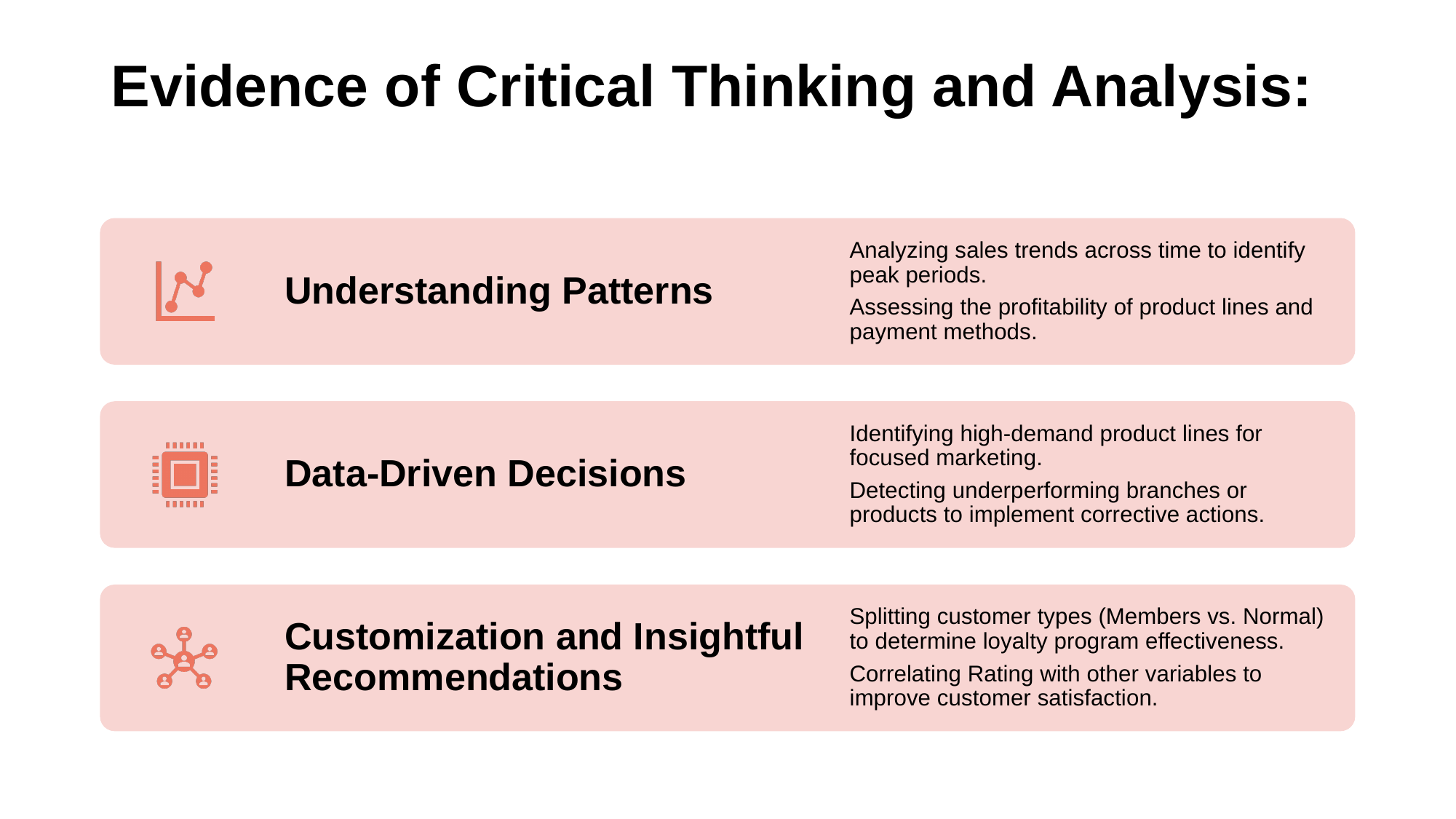

# Evidence of Critical Thinking and Analysis:
Understanding Patterns
Analyzing sales trends across time to identify peak periods.
Assessing the profitability of product lines and payment methods.
Data-Driven Decisions
Identifying high-demand product lines for focused marketing.
Detecting underperforming branches or products to implement corrective actions.
Customization and Insightful Recommendations
Splitting customer types (Members vs. Normal) to determine loyalty program effectiveness.
Correlating Rating with other variables to improve customer satisfaction.